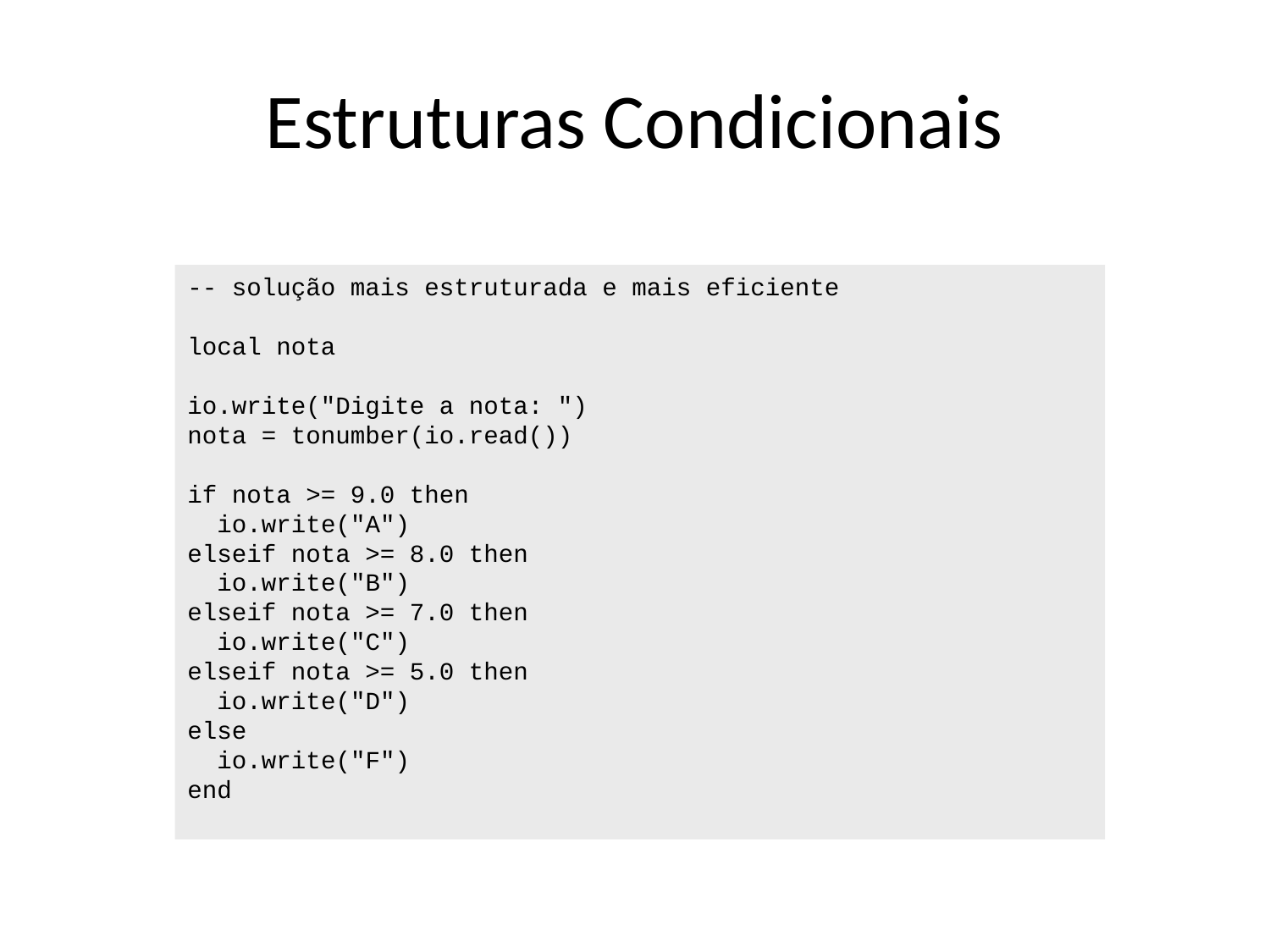

# Estruturas Condicionais
-- solução mais estruturada e mais eficiente

local nota

io.write("Digite a nota: ")
nota = tonumber(io.read())

if nota >= 9.0 then
  io.write("A")
elseif nota >= 8.0 then
  io.write("B")
elseif nota >= 7.0 then
  io.write("C")
elseif nota >= 5.0 then
  io.write("D")
else
  io.write("F")
end